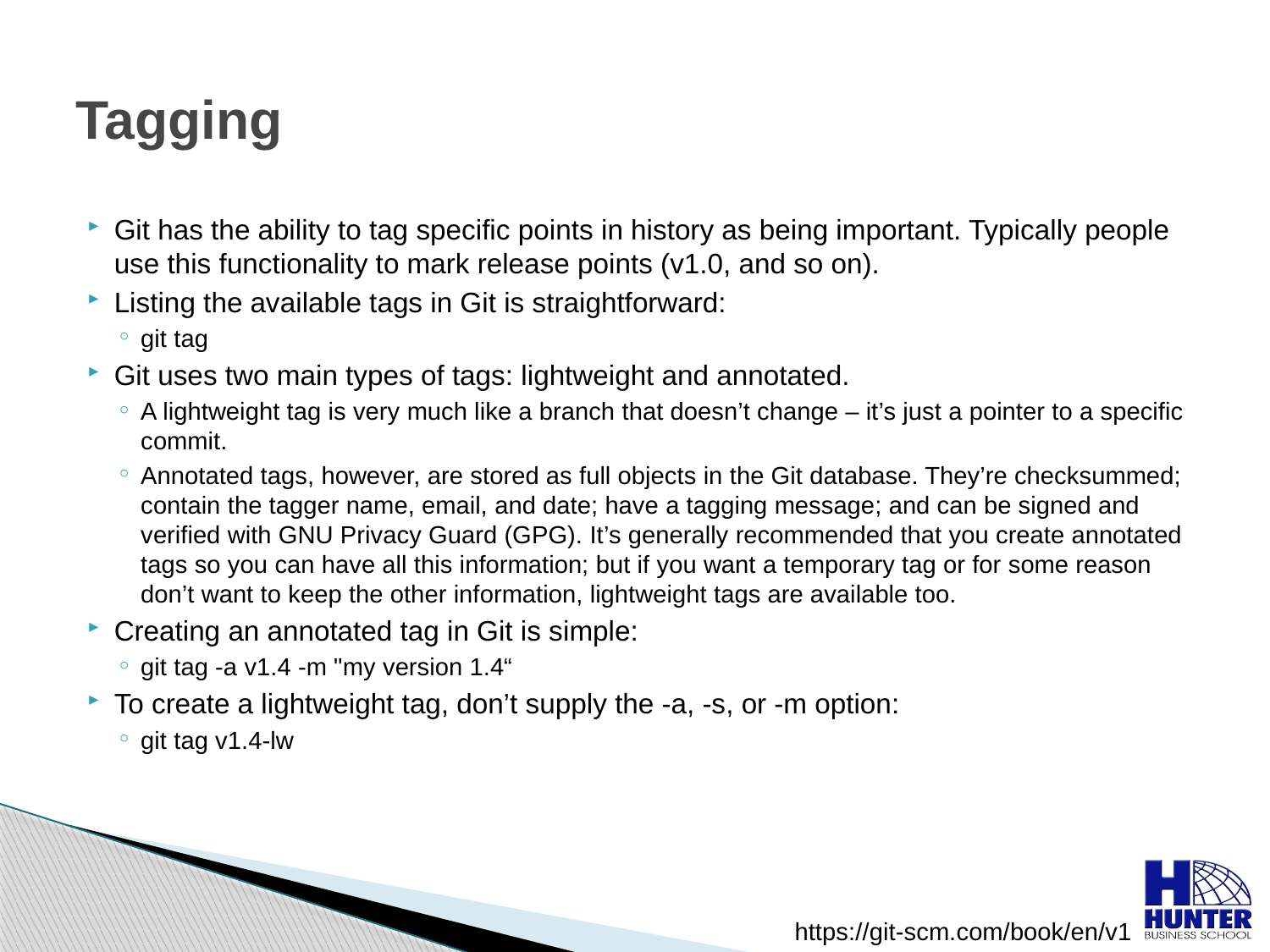

# Tagging
Git has the ability to tag specific points in history as being important. Typically people use this functionality to mark release points (v1.0, and so on).
Listing the available tags in Git is straightforward:
git tag
Git uses two main types of tags: lightweight and annotated.
A lightweight tag is very much like a branch that doesn’t change – it’s just a pointer to a specific commit.
Annotated tags, however, are stored as full objects in the Git database. They’re checksummed; contain the tagger name, email, and date; have a tagging message; and can be signed and verified with GNU Privacy Guard (GPG). It’s generally recommended that you create annotated tags so you can have all this information; but if you want a temporary tag or for some reason don’t want to keep the other information, lightweight tags are available too.
Creating an annotated tag in Git is simple:
git tag -a v1.4 -m "my version 1.4“
To create a lightweight tag, don’t supply the -a, -s, or -m option:
git tag v1.4-lw
https://git-scm.com/book/en/v1